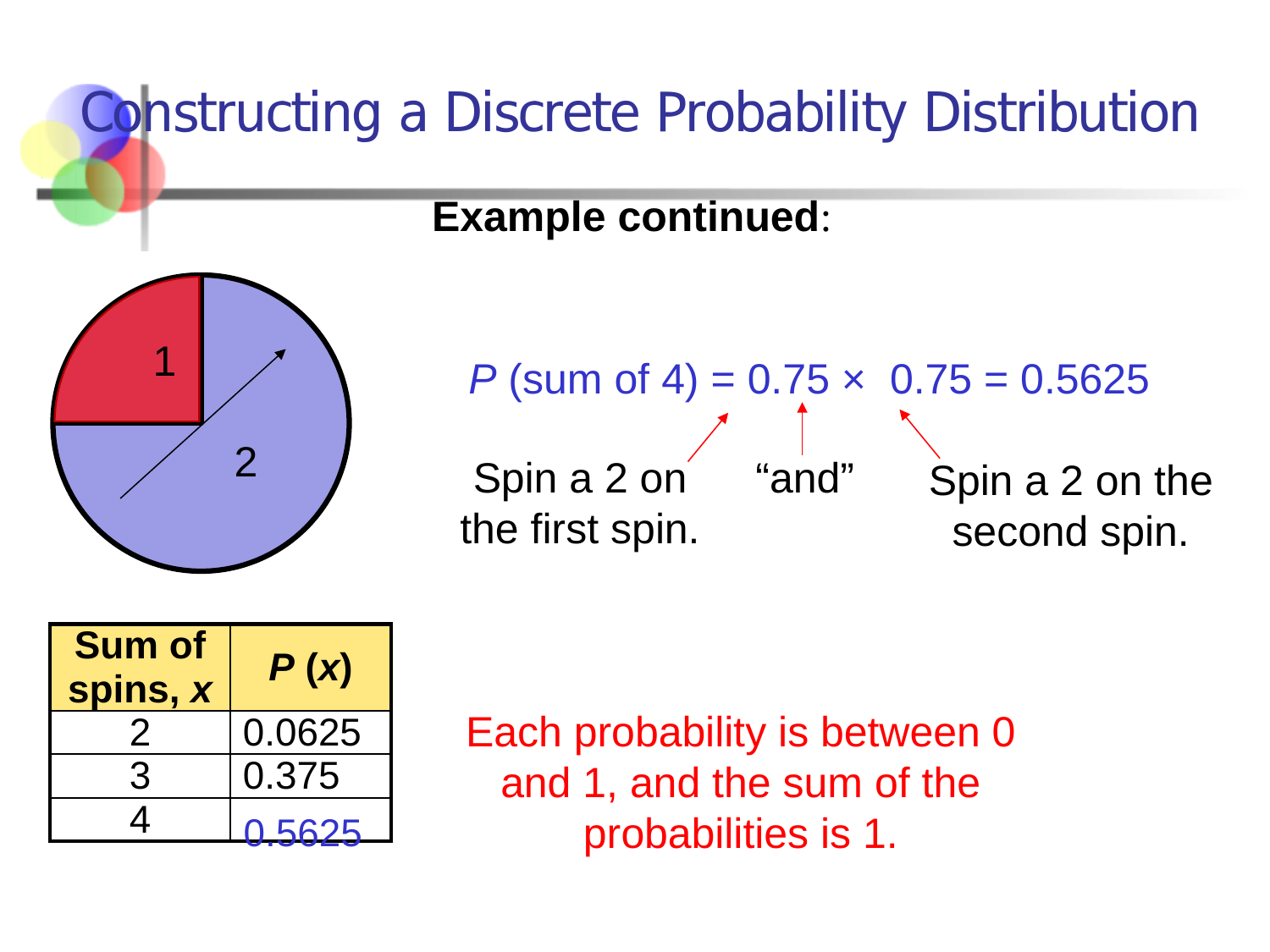

# Constructing a Discrete Probability Distribution
Example continued:

1
2
P (sum of 4) = 0.75 ×  0.75 = 0.5625
“and”
Spin a 2 on the second spin.
Spin a 2 on the first spin.
| Sum of spins, x | P (x) |
| --- | --- |
| 2 | 0.0625 |
| 3 | 0.375 |
| 4 |  |
Each probability is between 0 and 1, and the sum of the probabilities is 1.
0.5625